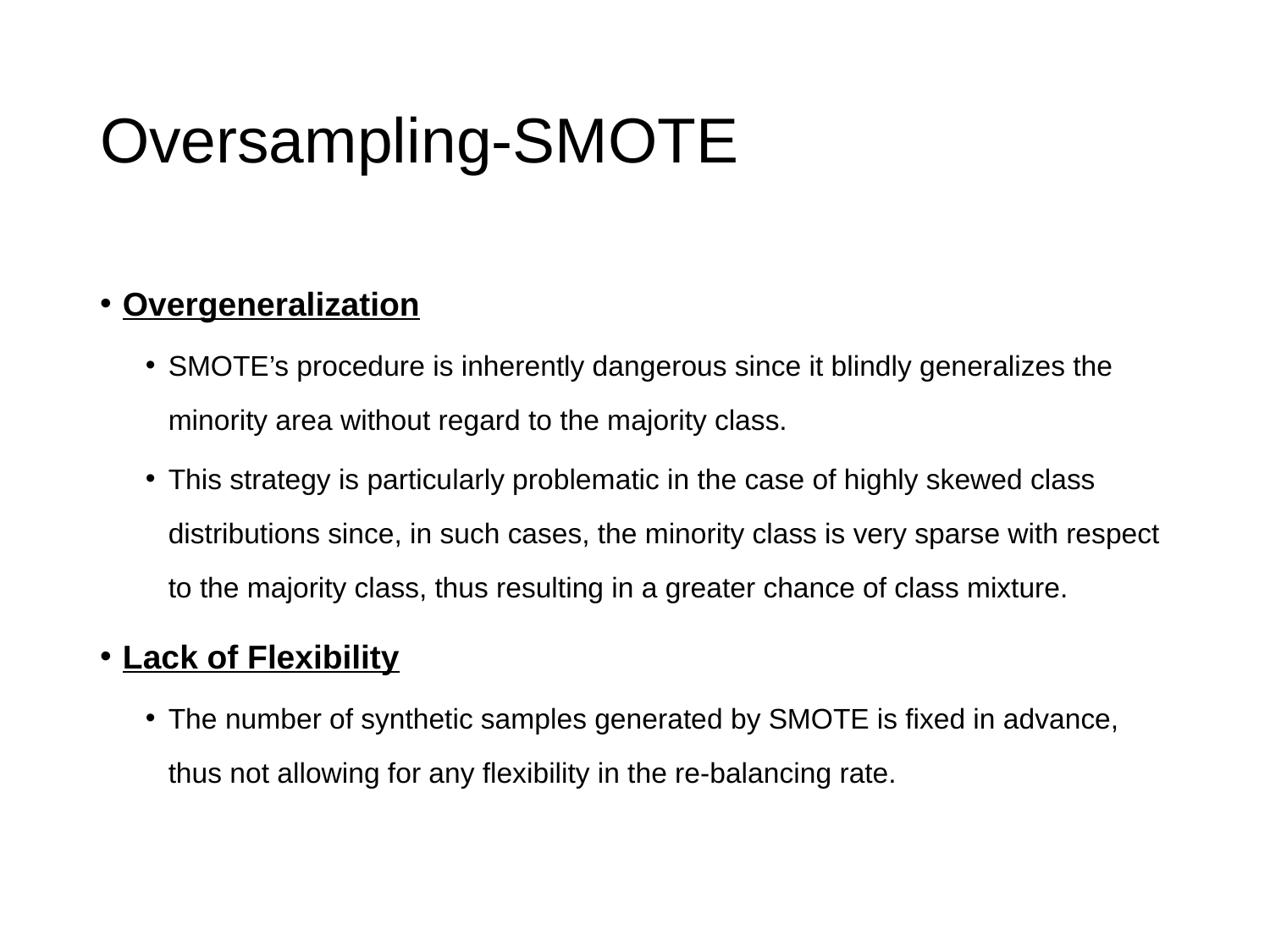

# Oversampling-SMOTE
Overgeneralization
SMOTE’s procedure is inherently dangerous since it blindly generalizes the minority area without regard to the majority class.
This strategy is particularly problematic in the case of highly skewed class distributions since, in such cases, the minority class is very sparse with respect to the majority class, thus resulting in a greater chance of class mixture.
Lack of Flexibility
The number of synthetic samples generated by SMOTE is fixed in advance, thus not allowing for any flexibility in the re-balancing rate.